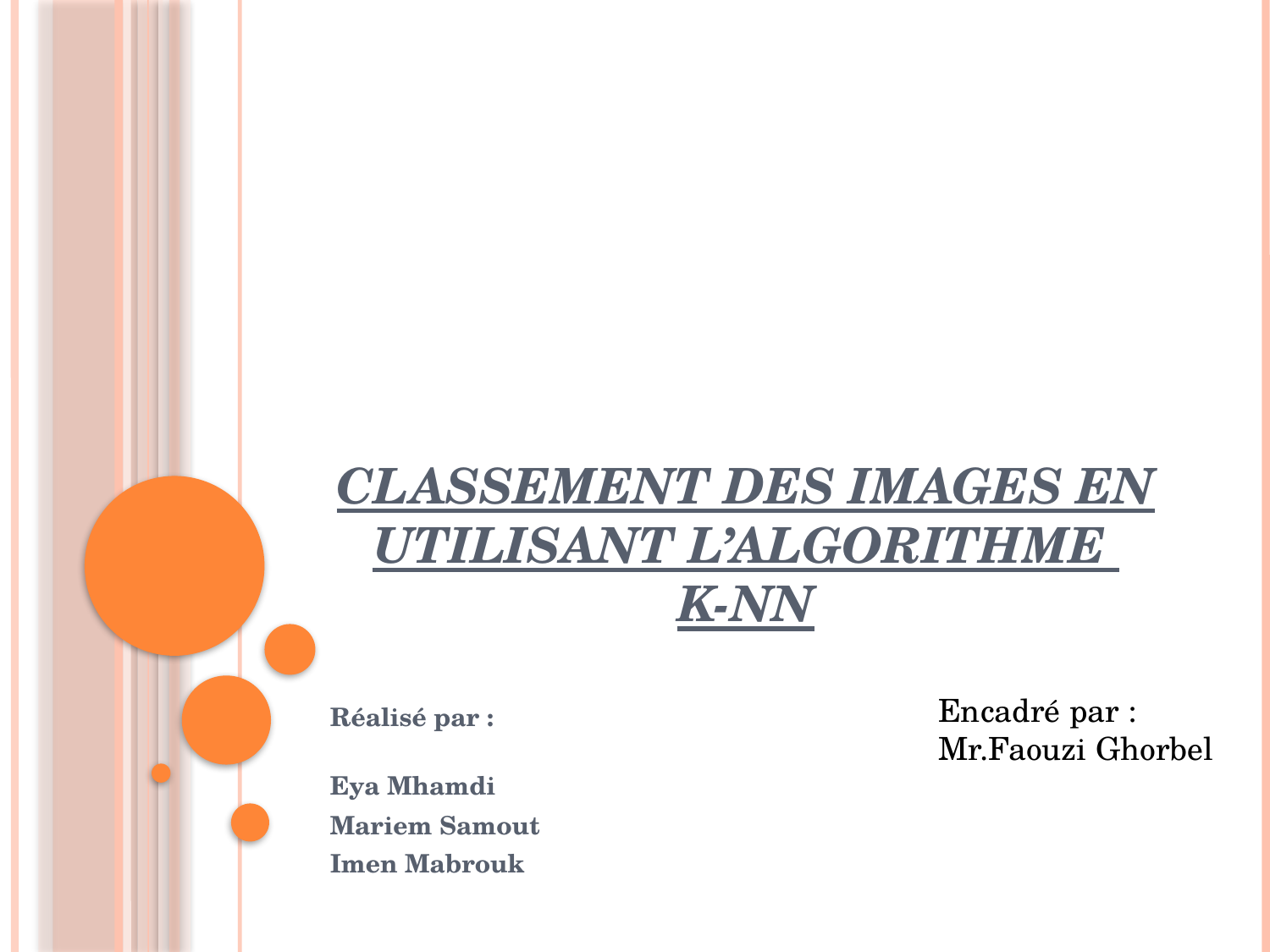

# Classement des images en utilisant l’algorithme K-NN
Encadré par :
Mr.Faouzi Ghorbel
Réalisé par :
Eya Mhamdi
Mariem Samout
Imen Mabrouk